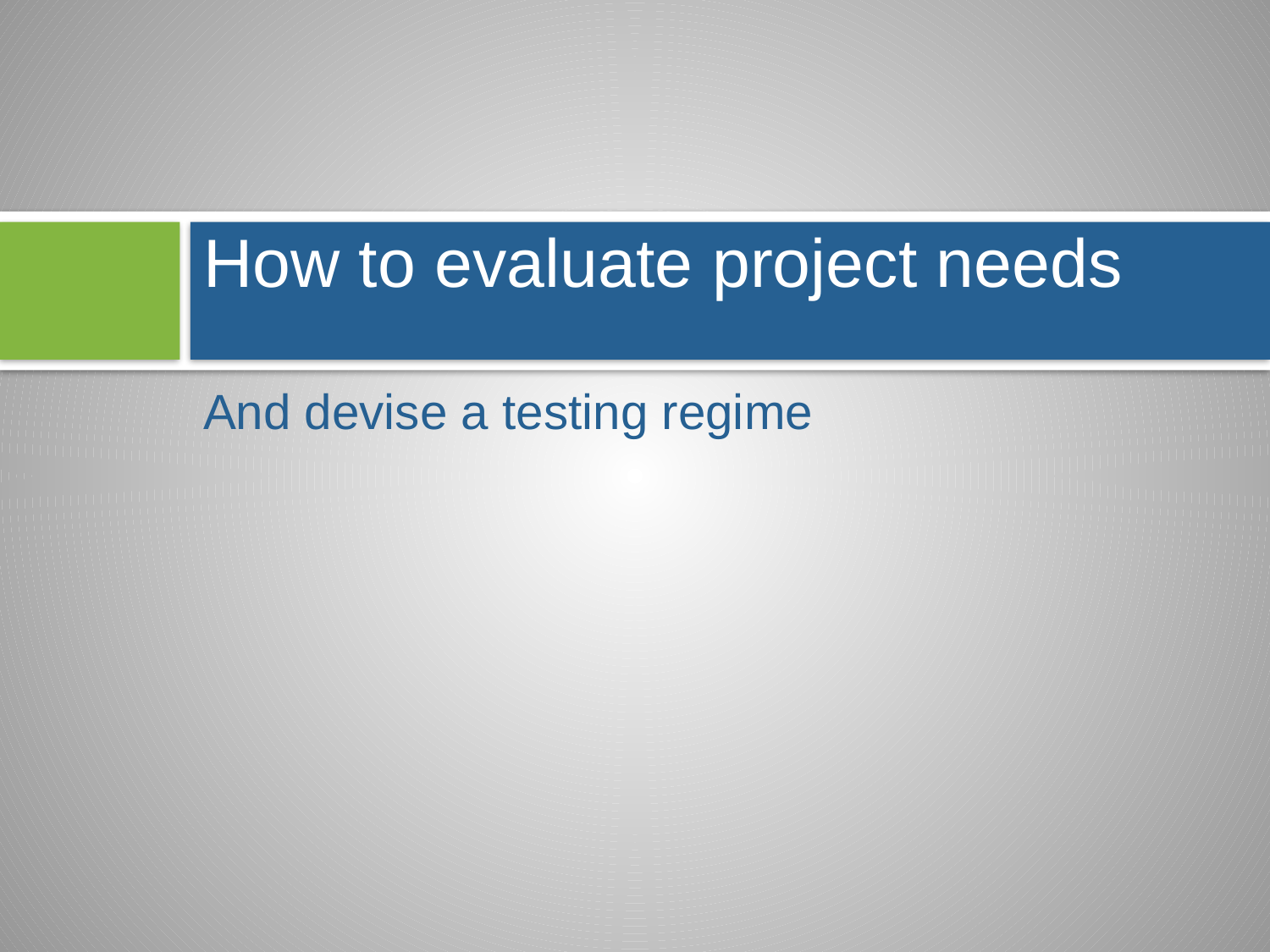

# How to evaluate project needs
And devise a testing regime